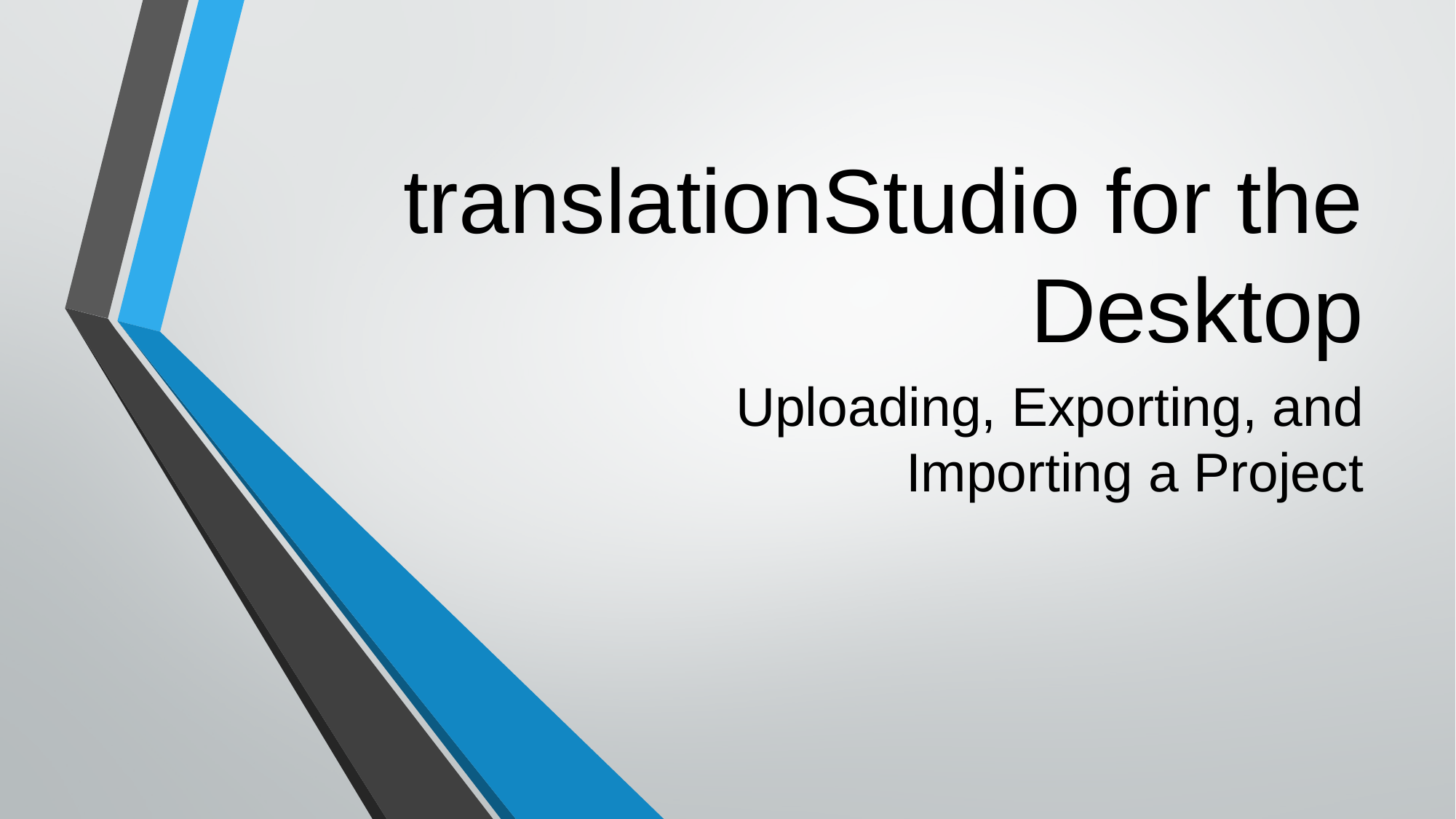

# translationStudio for the Desktop
Uploading, Exporting, and Importing a Project